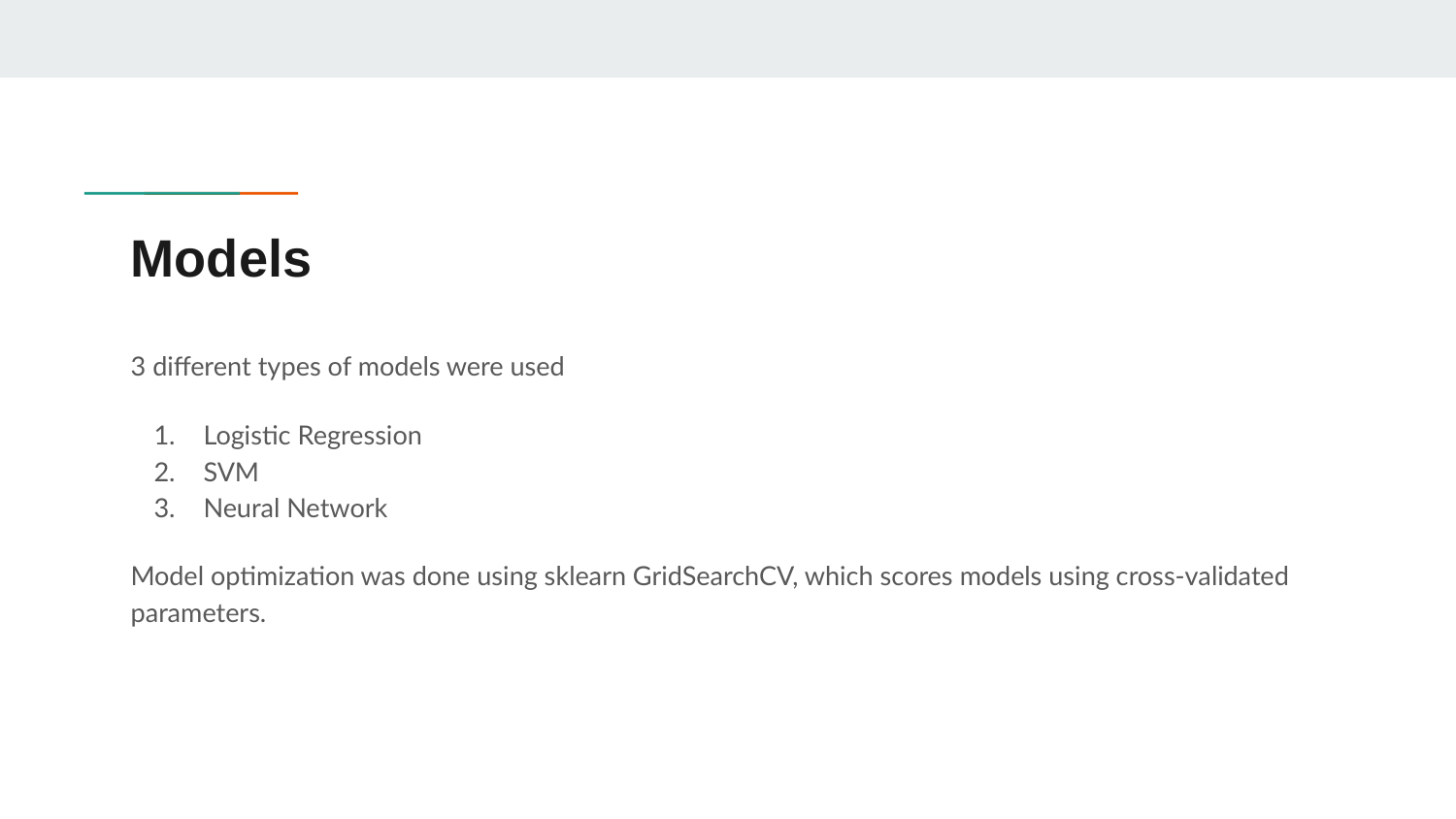

# Models
3 different types of models were used
Logistic Regression
SVM
Neural Network
Model optimization was done using sklearn GridSearchCV, which scores models using cross-validated parameters.